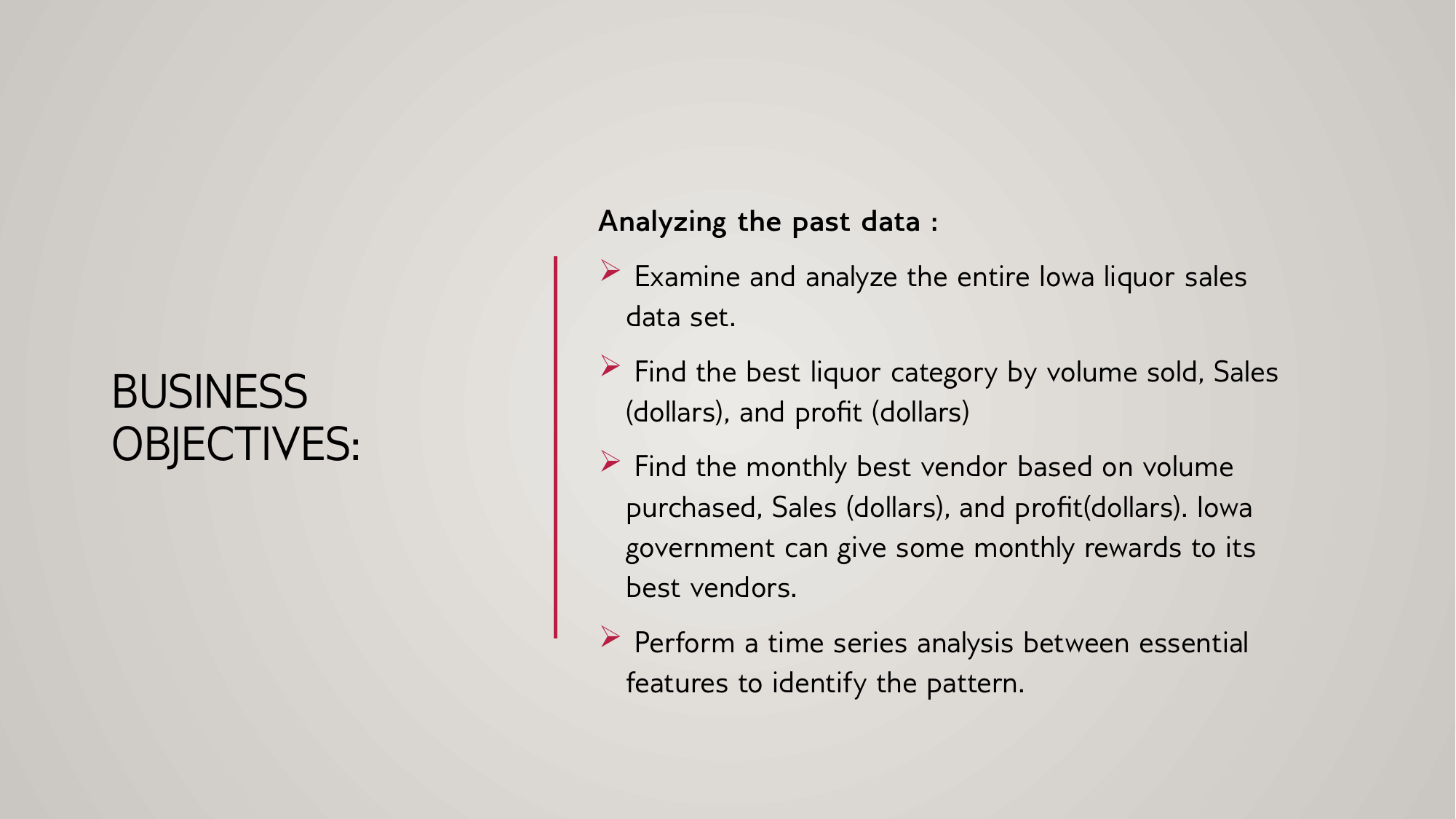

# Business objectives:
Analyzing the past data :
 Examine and analyze the entire Iowa liquor sales data set.
 Find the best liquor category by volume sold, Sales (dollars), and profit (dollars)
 Find the monthly best vendor based on volume purchased, Sales (dollars), and profit(dollars). Iowa government can give some monthly rewards to its best vendors.
 Perform a time series analysis between essential features to identify the pattern.